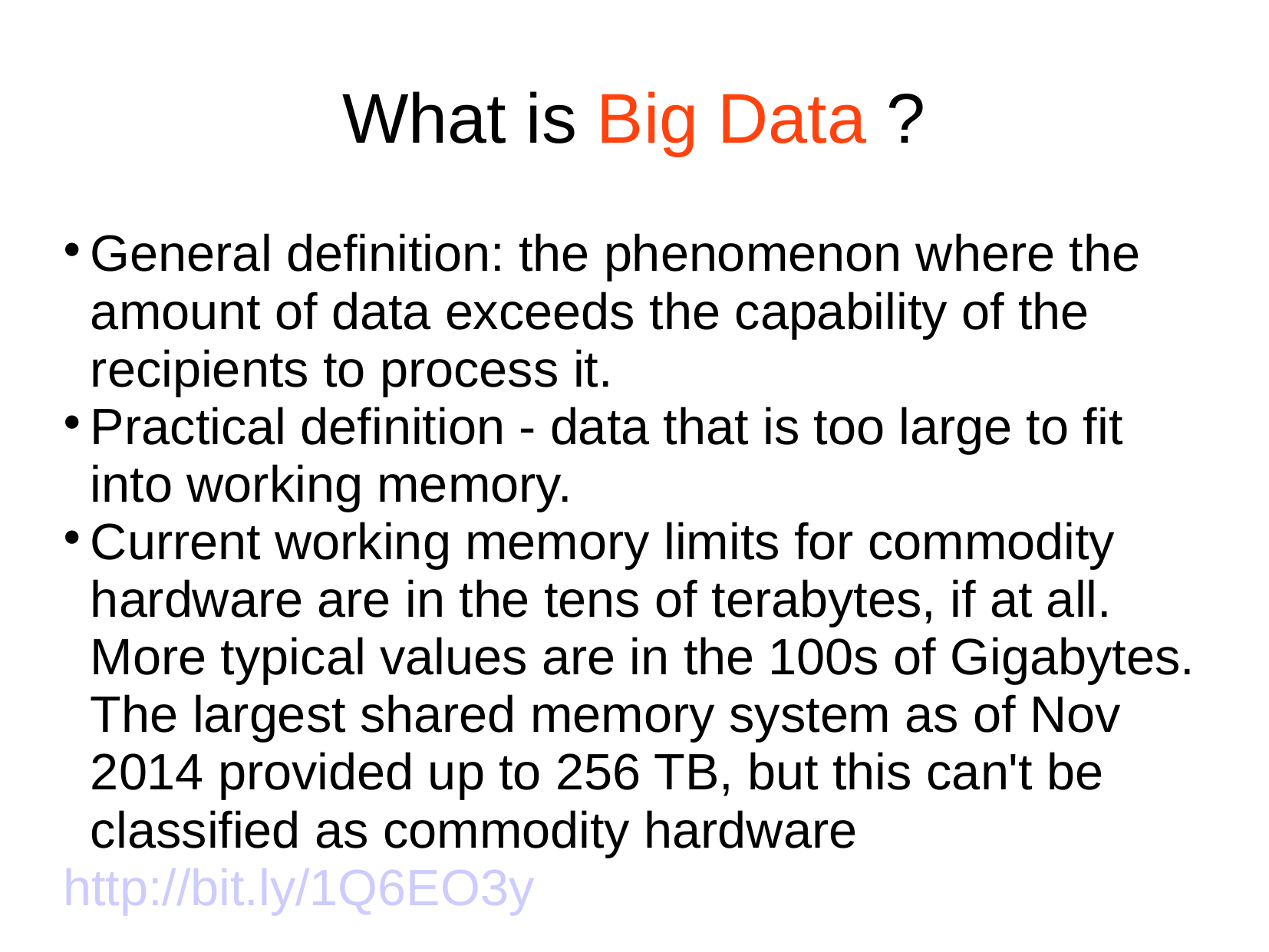

What is Big Data ?
General definition: the phenomenon where the amount of data exceeds the capability of the recipients to process it.
Practical definition - data that is too large to fit into working memory.
Current working memory limits for commodity hardware are in the tens of terabytes, if at all. More typical values are in the 100s of Gigabytes. The largest shared memory system as of Nov 2014 provided up to 256 TB, but this can't be classified as commodity hardware
http://bit.ly/1Q6EO3y